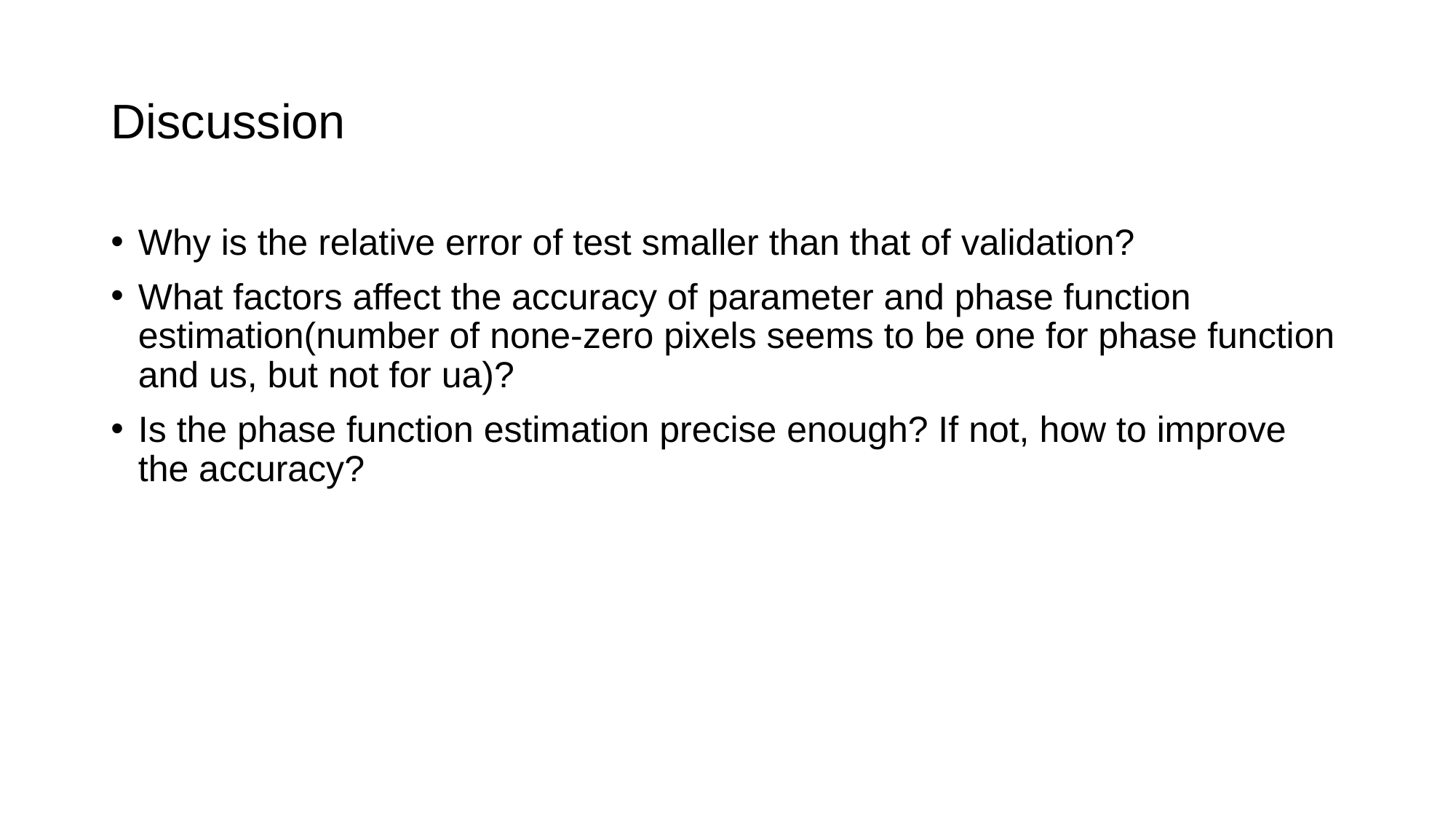

# Discussion
Why is the relative error of test smaller than that of validation?
What factors affect the accuracy of parameter and phase function estimation(number of none-zero pixels seems to be one for phase function and us, but not for ua)?
Is the phase function estimation precise enough? If not, how to improve the accuracy?